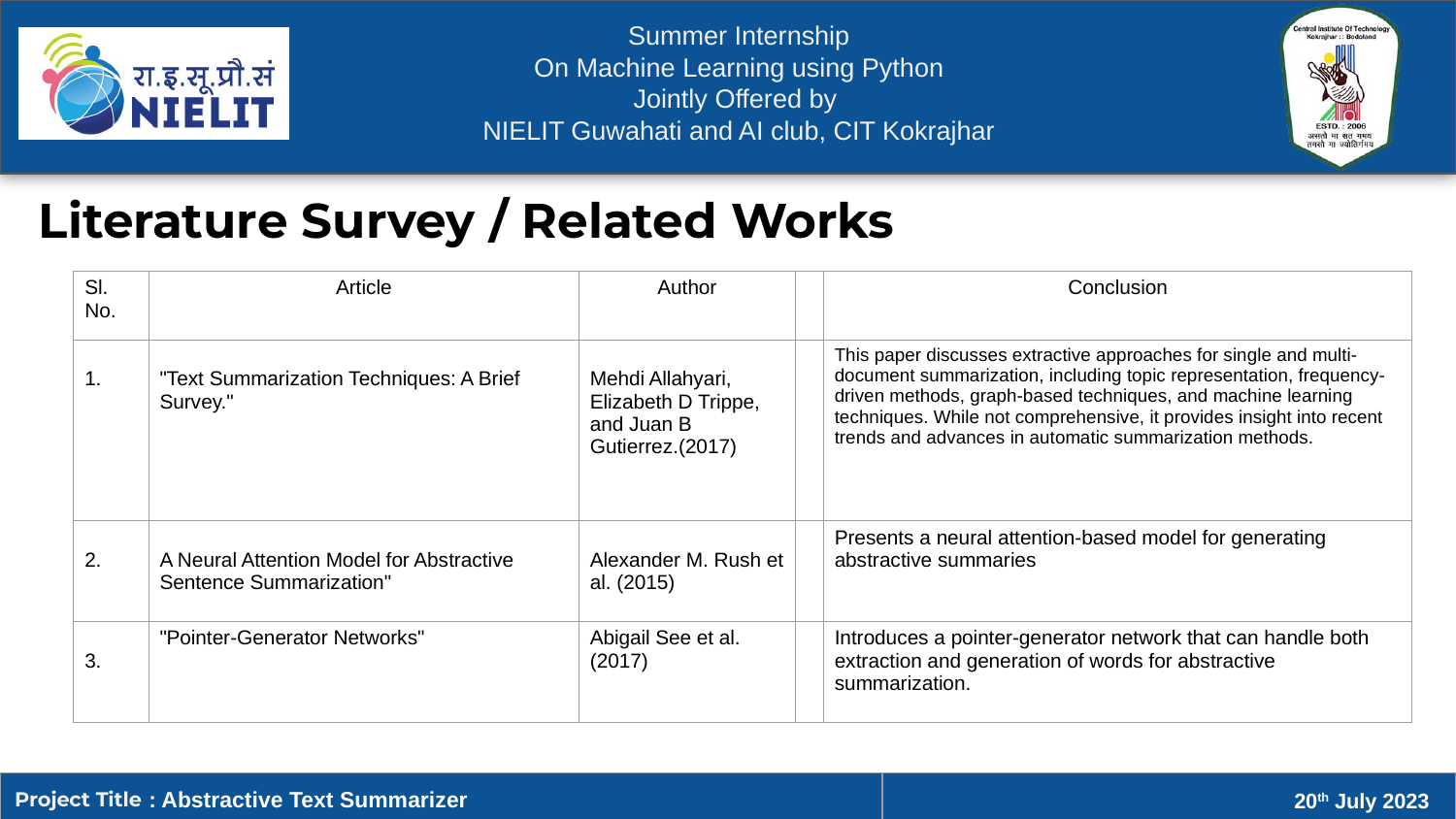

Literature Survey / Related Works

| Sl. No. | Article | Author |  | Conclusion |
| --- | --- | --- | --- | --- |
| 1. | "Text Summarization Techniques: A Brief Survey." | Mehdi Allahyari, Elizabeth D Trippe, and Juan B Gutierrez.(2017) |  | This paper discusses extractive approaches for single and multi-document summarization, including topic representation, frequency-driven methods, graph-based techniques, and machine learning techniques. While not comprehensive, it provides insight into recent trends and advances in automatic summarization methods. |
| 2. | A Neural Attention Model for Abstractive Sentence Summarization" | Alexander M. Rush et al. (2015) |  | Presents a neural attention-based model for generating abstractive summaries |
| 3. | "Pointer-Generator Networks" | Abigail See et al. (2017) |  | Introduces a pointer-generator network that can handle both extraction and generation of words for abstractive summarization. |
: Abstractive Text Summarizer
20th July 2023